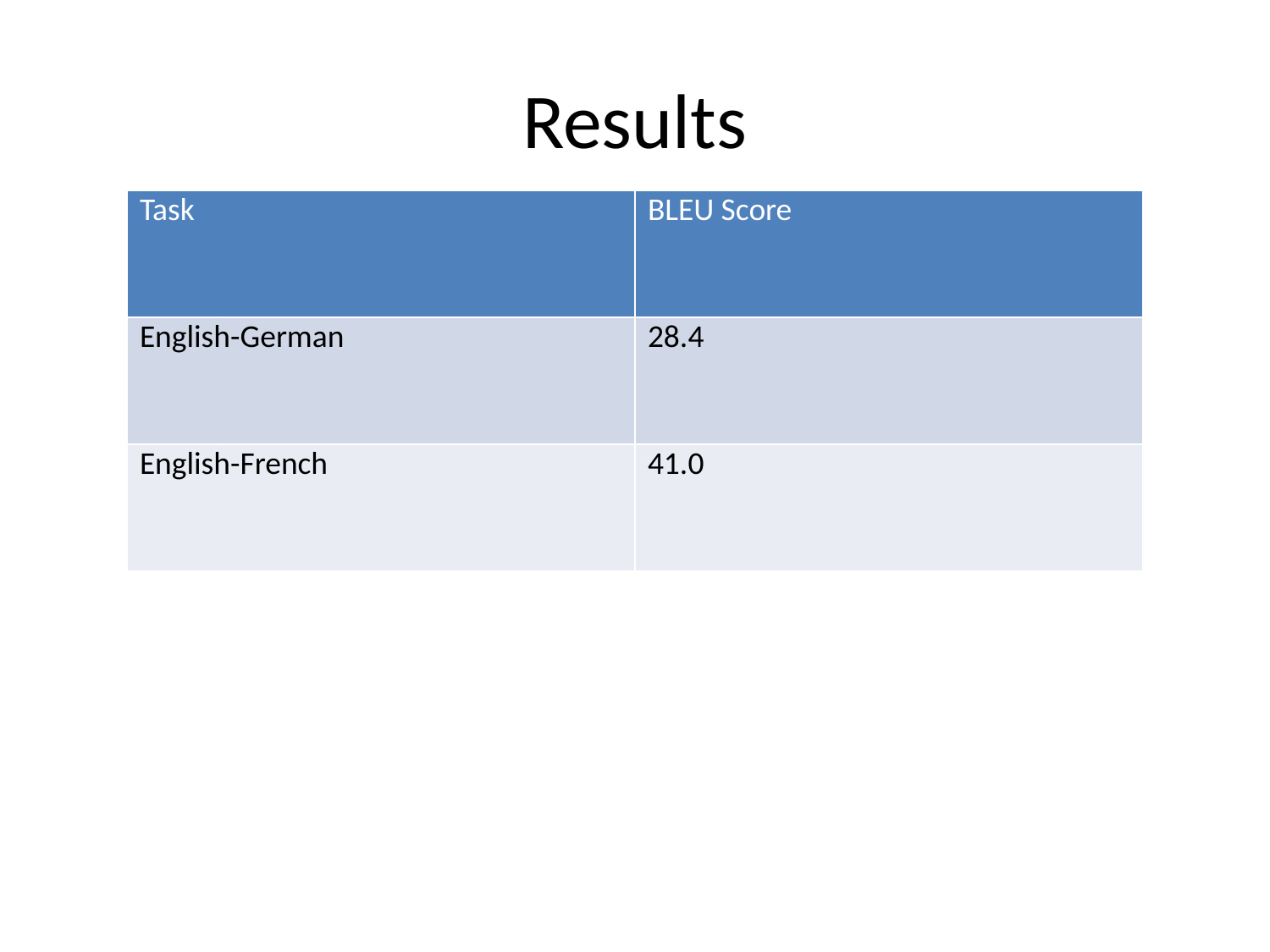

# Results
| Task | BLEU Score |
| --- | --- |
| English-German | 28.4 |
| English-French | 41.0 |